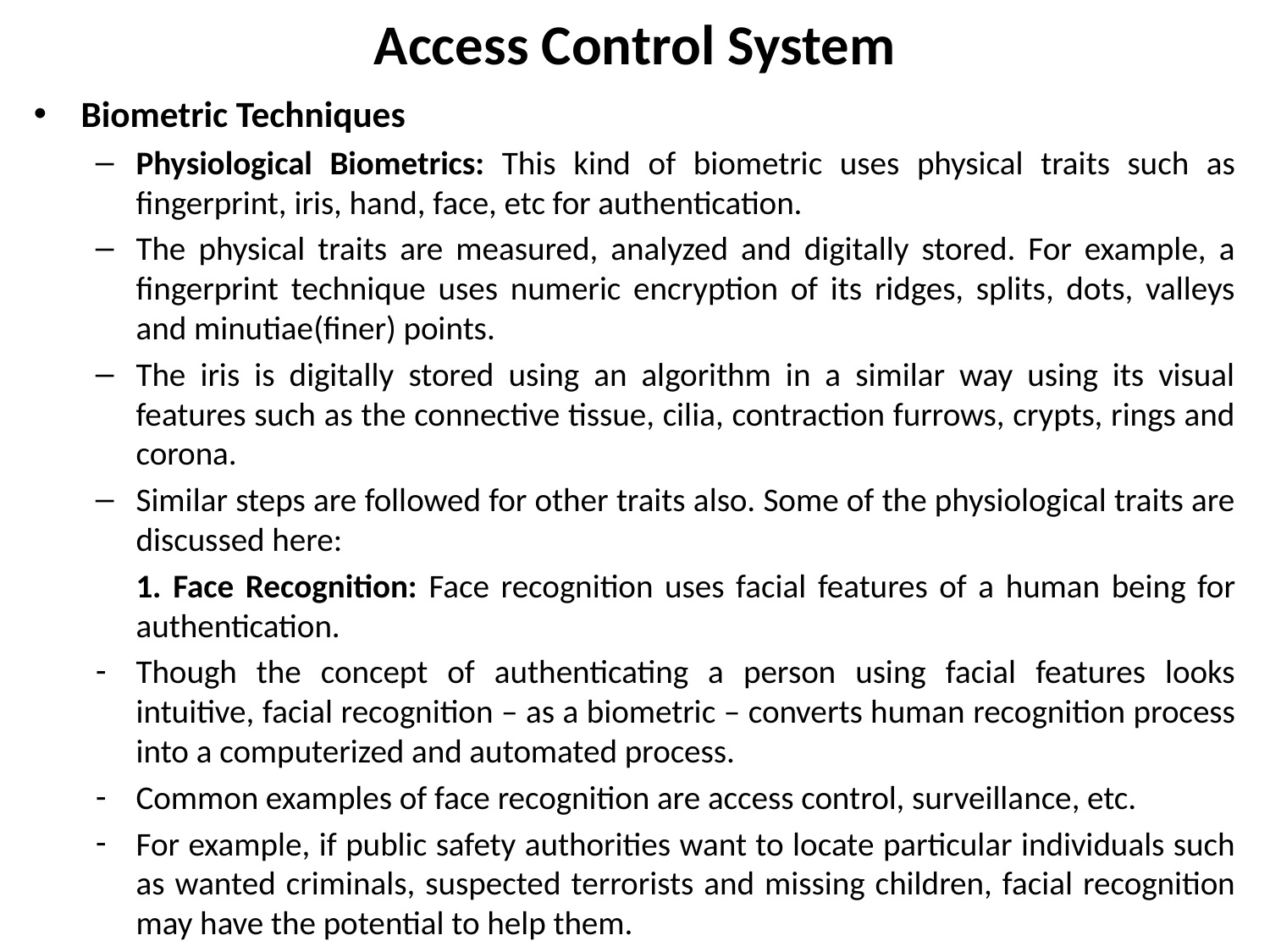

# Access Control System
Biometric Techniques
Physiological Biometrics: This kind of biometric uses physical traits such as fingerprint, iris, hand, face, etc for authentication.
The physical traits are measured, analyzed and digitally stored. For example, a fingerprint technique uses numeric encryption of its ridges, splits, dots, valleys and minutiae(finer) points.
The iris is digitally stored using an algorithm in a similar way using its visual features such as the connective tissue, cilia, contraction furrows, crypts, rings and corona.
Similar steps are followed for other traits also. Some of the physiological traits are discussed here:
	1. Face Recognition: Face recognition uses facial features of a human being for authentication.
Though the concept of authenticating a person using facial features looks intuitive, facial recognition – as a biometric – converts human recognition process into a computerized and automated process.
Common examples of face recognition are access control, surveillance, etc.
For example, if public safety authorities want to locate particular individuals such as wanted criminals, suspected terrorists and missing children, facial recognition may have the potential to help them.